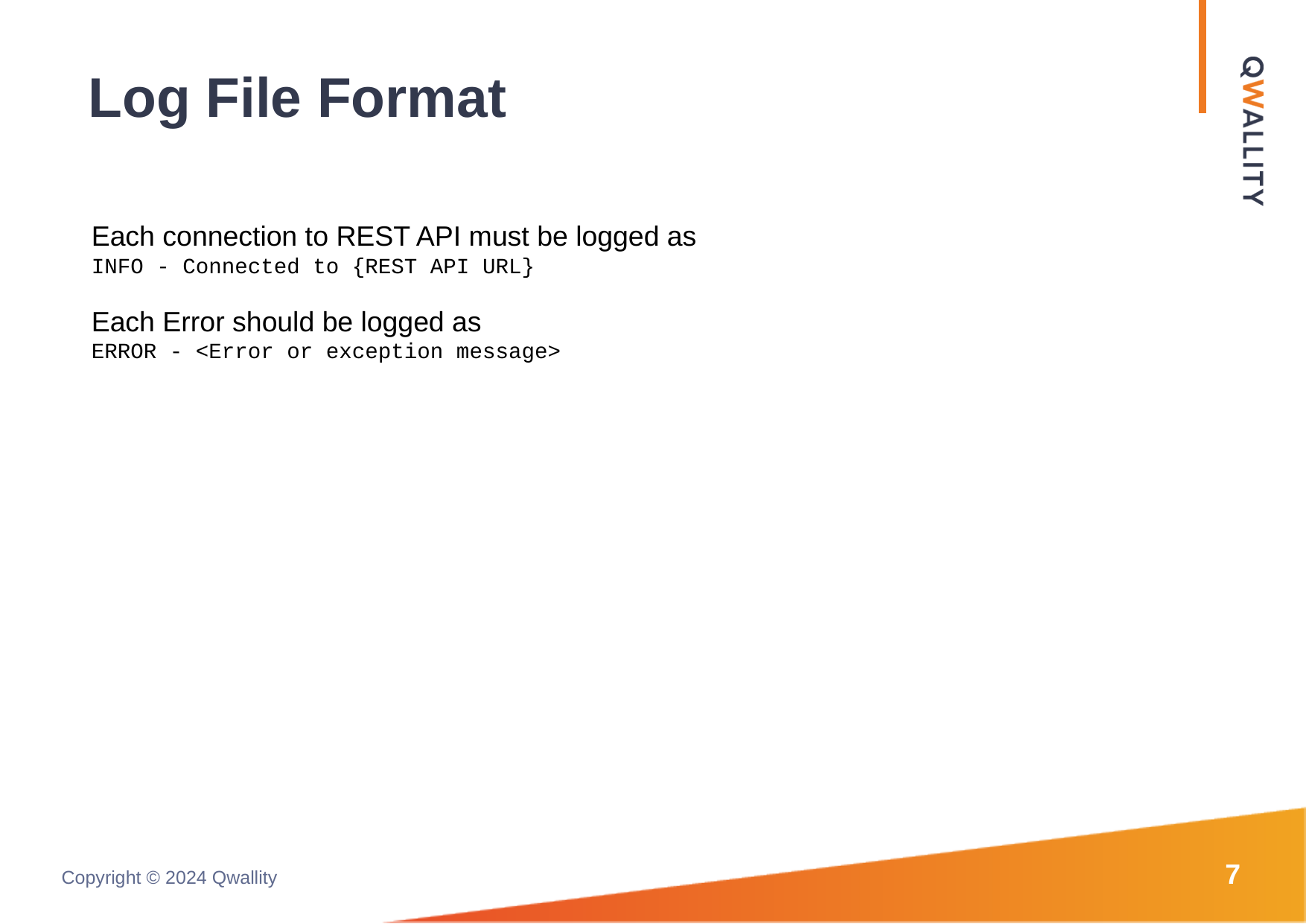

# Log File Format
Each connection to REST API must be logged as
INFO - Connected to {REST API URL}
Each Error should be logged as
ERROR - <Error or exception message>
7